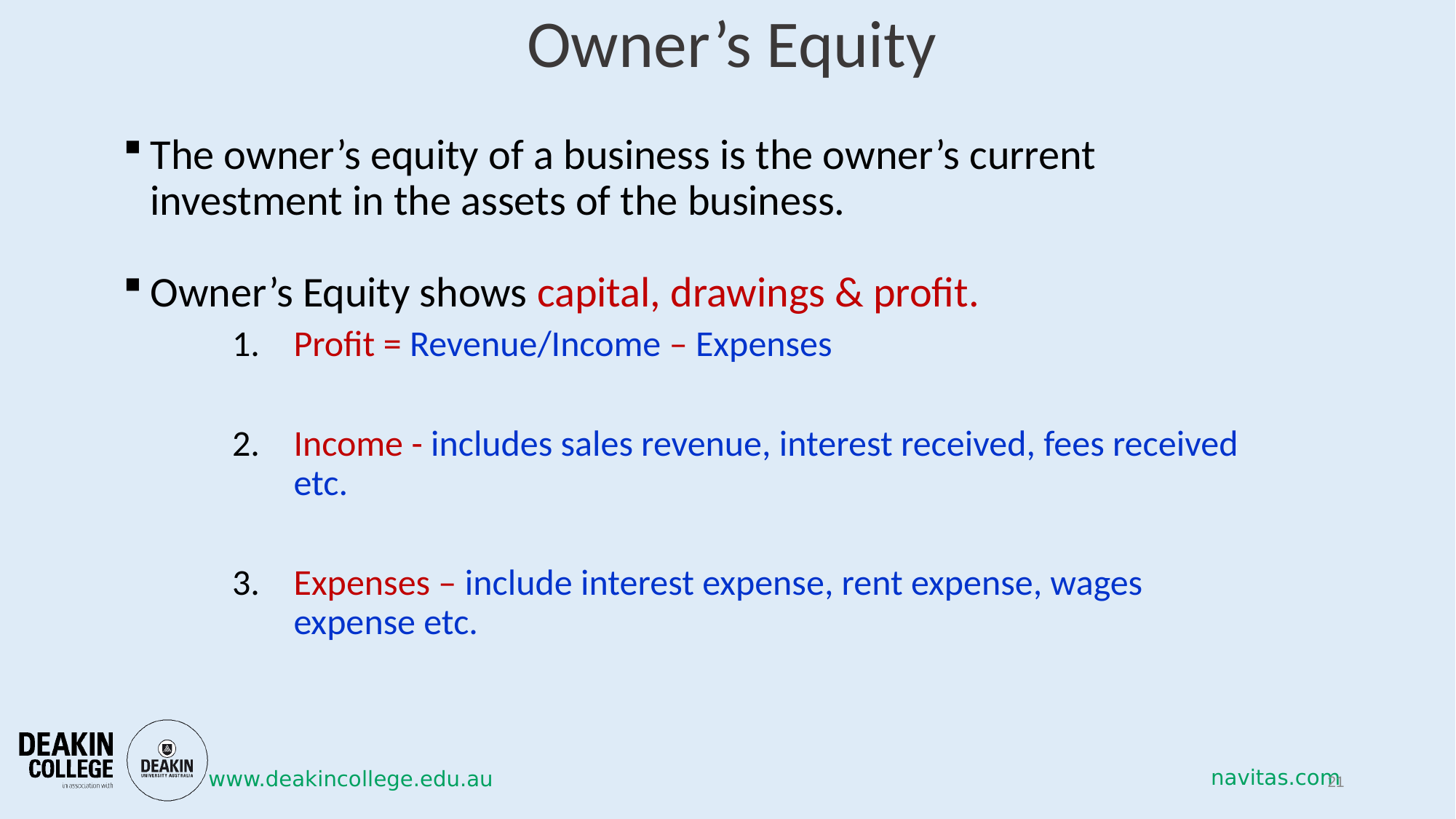

# Owner’s Equity
The owner’s equity of a business is the owner’s current investment in the assets of the business.

Owner’s Equity shows capital, drawings & profit.
Profit = Revenue/Income – Expenses

Income - includes sales revenue, interest received, fees received etc.

Expenses – include interest expense, rent expense, wages expense etc.

21